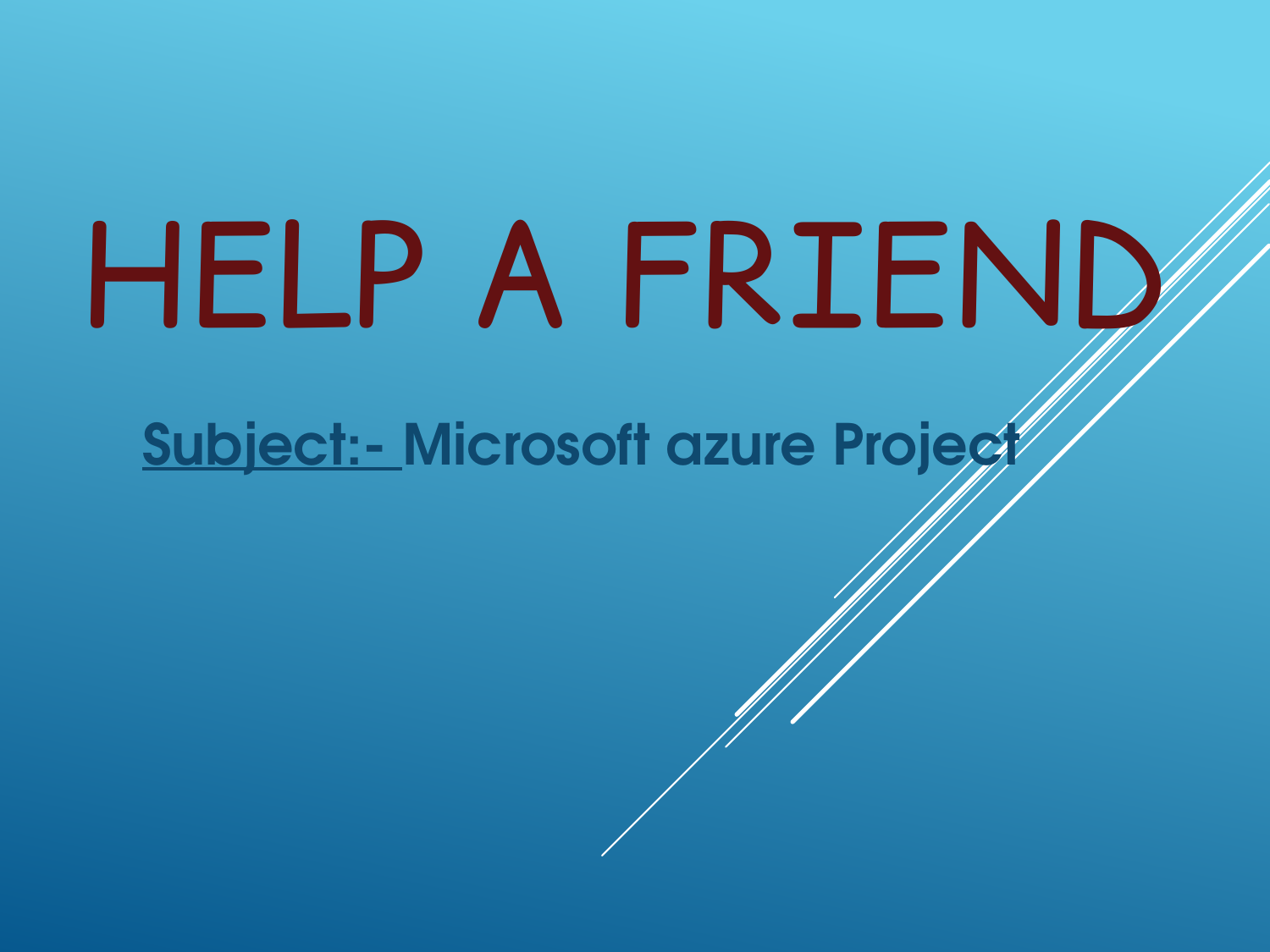

# Help A Friend
Subject:- Microsoft azure Project